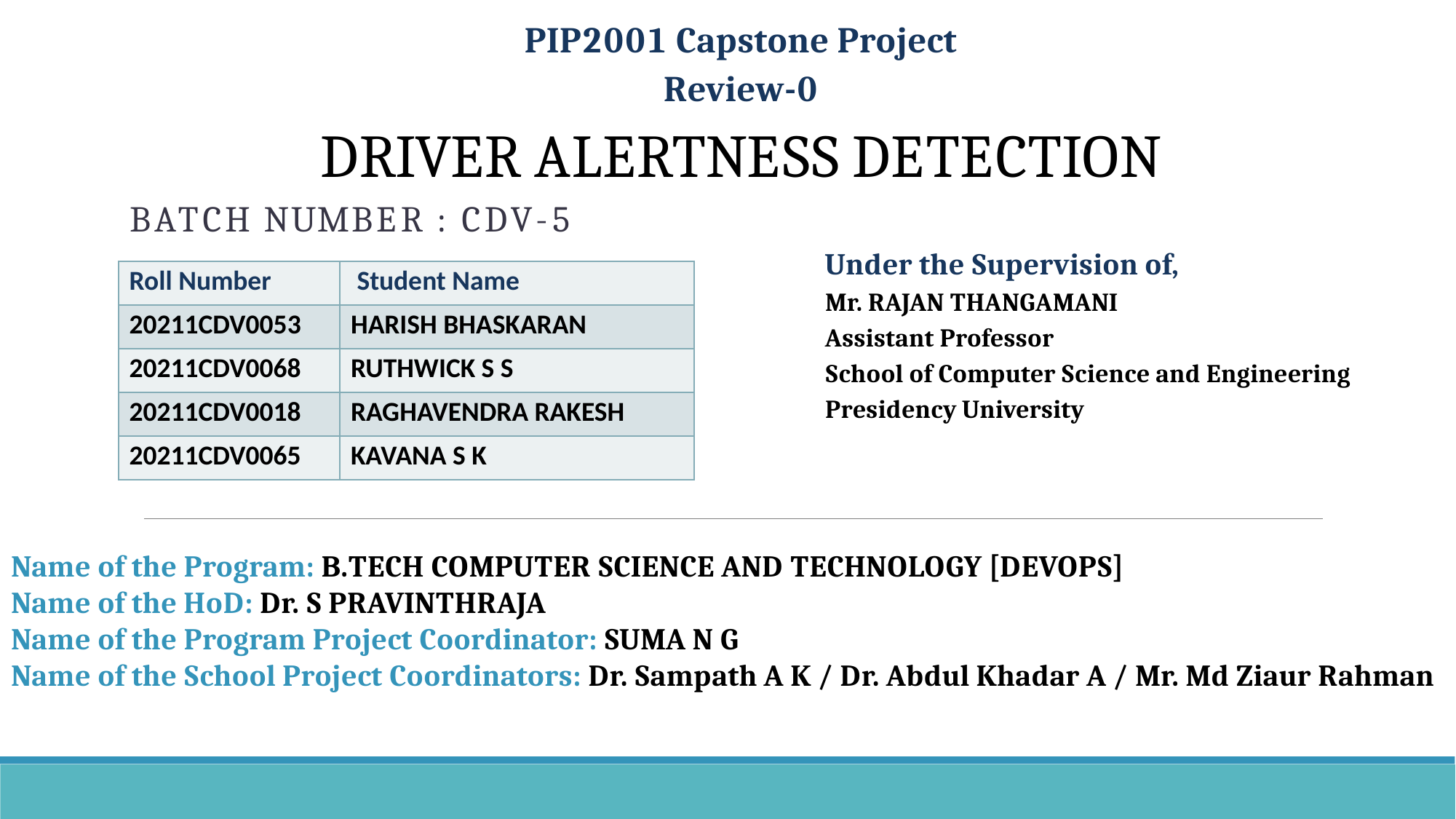

PIP2001 Capstone Project
Review-0
# DRIVER ALERTNESS DETECTION
Batch Number : CDV-5

Under the Supervision of,
Mr. RAJAN THANGAMANI
Assistant Professor
School of Computer Science and Engineering
Presidency University

| Roll Number | Student Name |
| --- | --- |
| 20211CDV0053 | HARISH BHASKARAN |
| 20211CDV0068 | RUTHWICK S S |
| 20211CDV0018 | RAGHAVENDRA RAKESH |
| 20211CDV0065 | KAVANA S K |
Name of the Program: B.TECH COMPUTER SCIENCE AND TECHNOLOGY [DEVOPS]
Name of the HoD: Dr. S PRAVINTHRAJA
Name of the Program Project Coordinator: SUMA N G
Name of the School Project Coordinators: Dr. Sampath A K / Dr. Abdul Khadar A / Mr. Md Ziaur Rahman